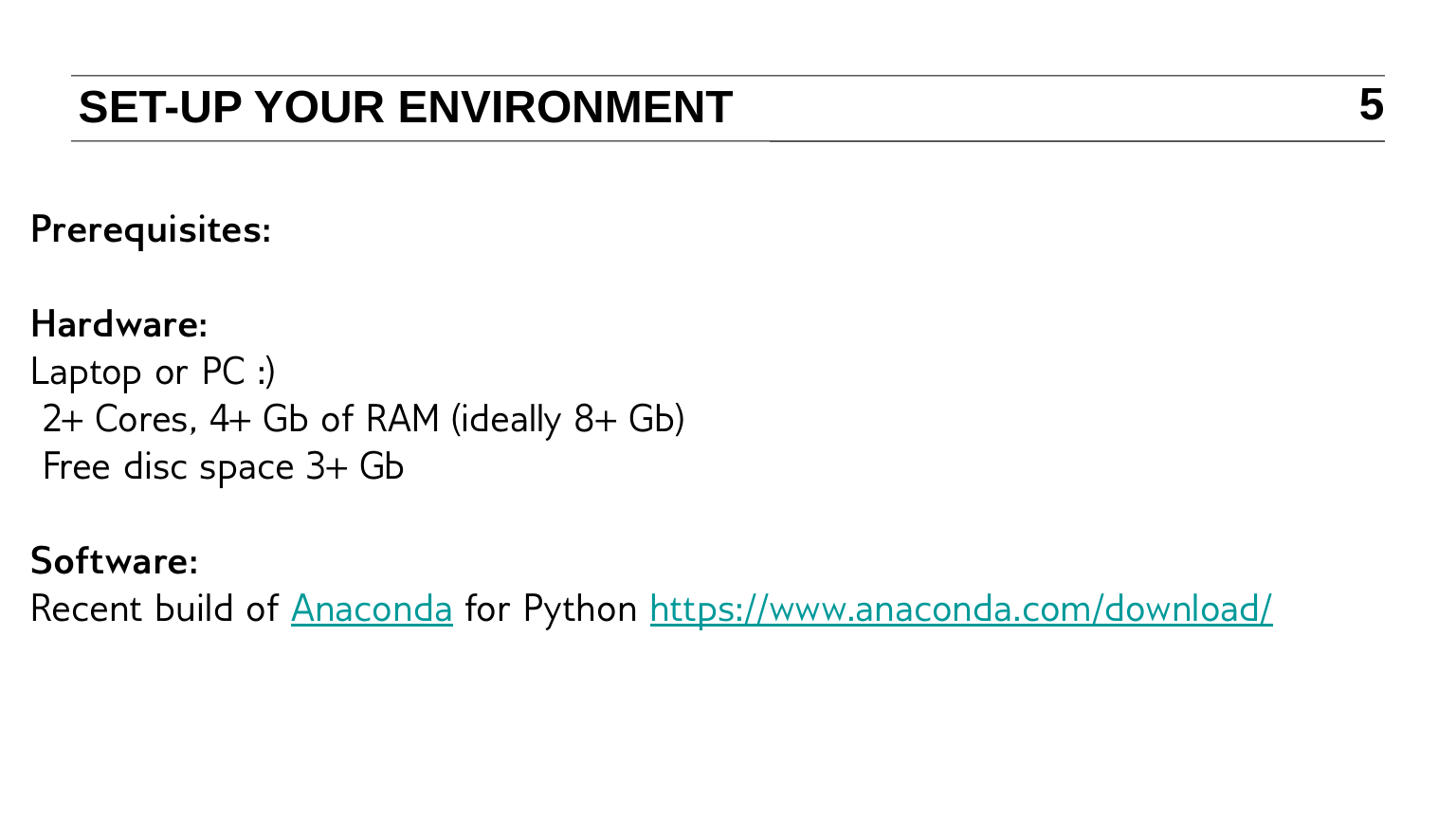

Set-up Your Environment
5
Prerequisites:

Hardware:
Laptop or PC :)
 2+ Cores, 4+ Gb of RAM (ideally 8+ Gb)
 Free disc space 3+ Gb

Software:
Recent build of Anaconda for Python https://www.anaconda.com/download/